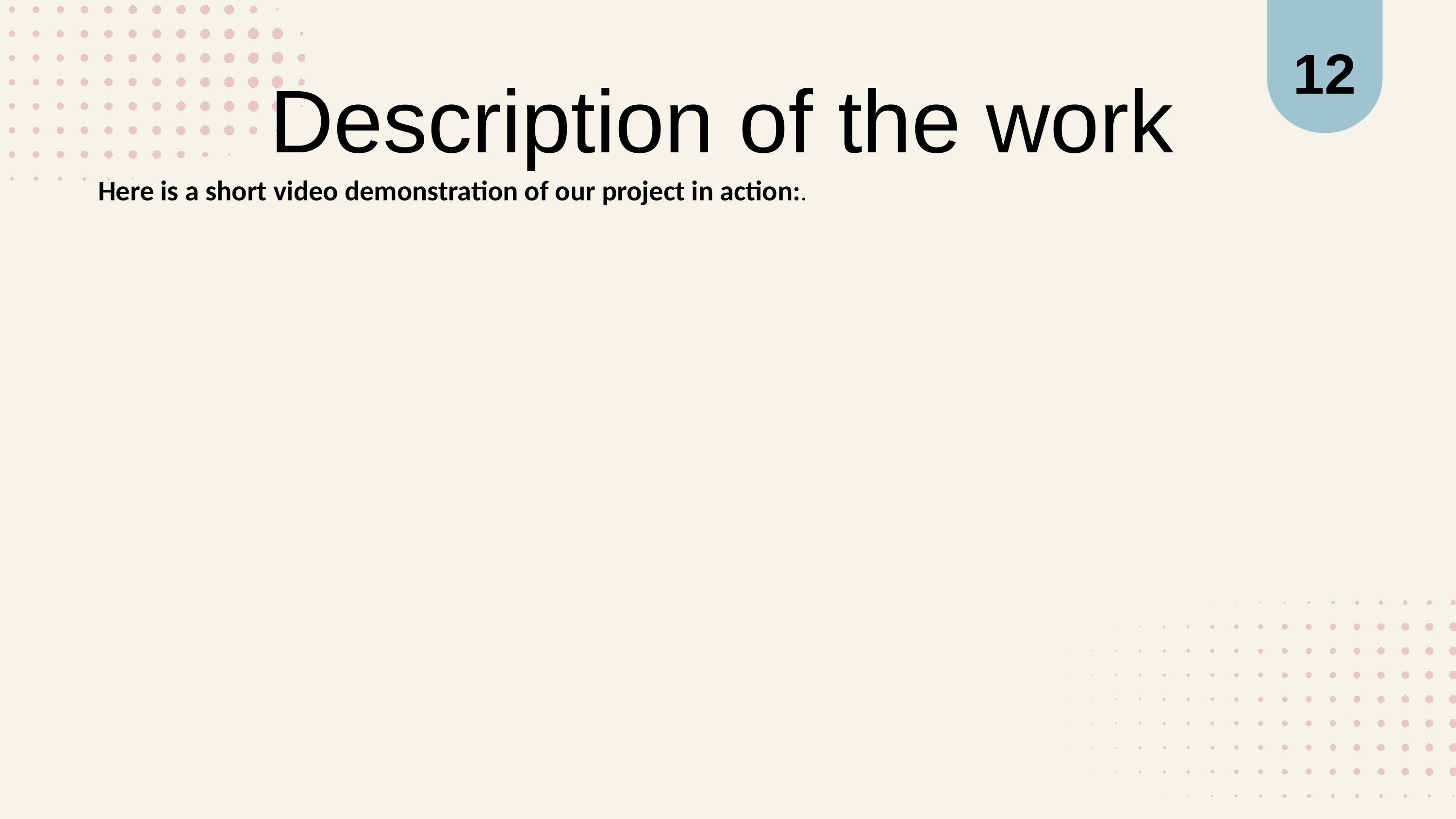

12

Description of the work
Here is a short video demonstration of our project in action:.